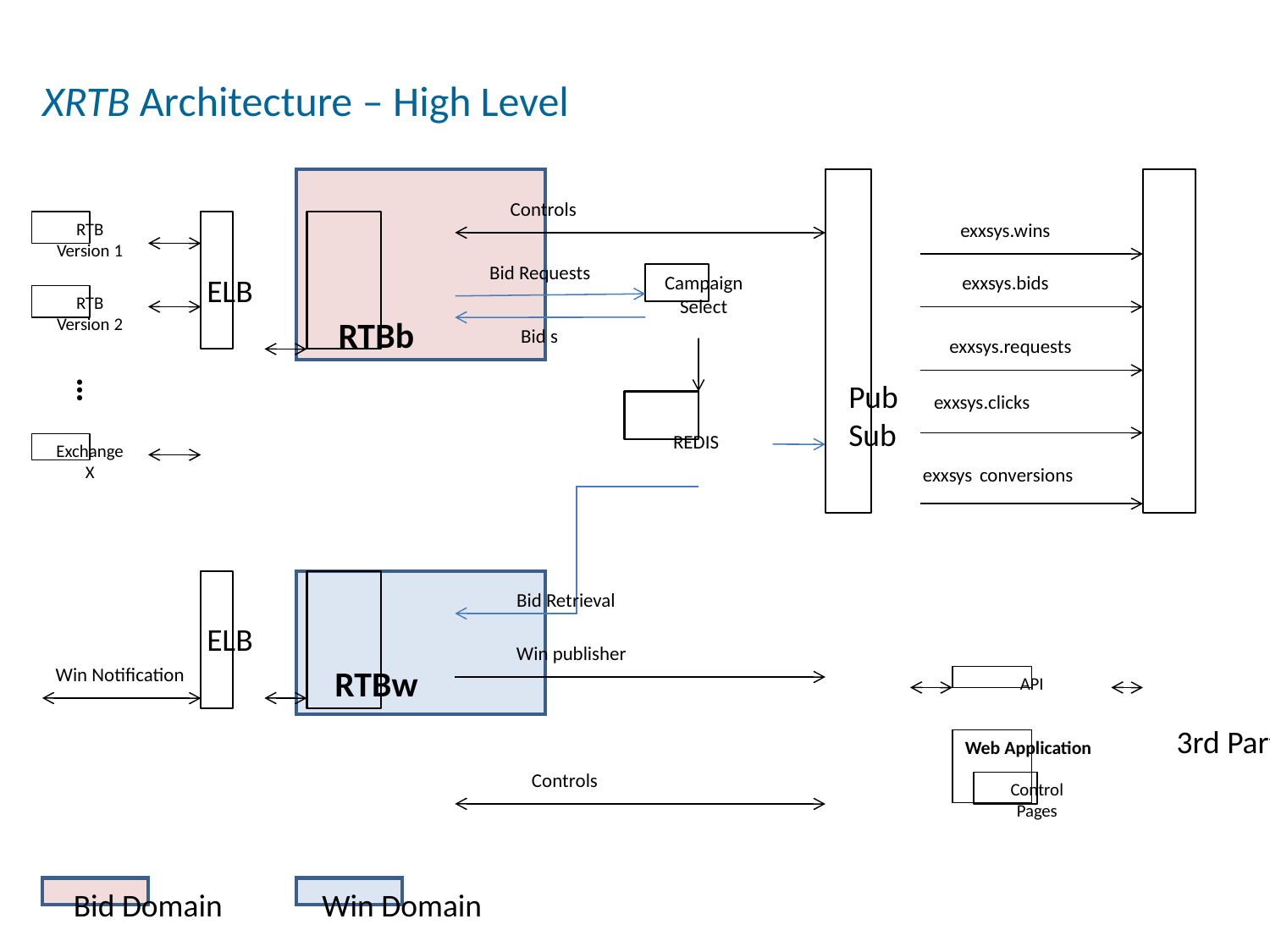

XRTB Architecture – High Level

Controls
RTB
Version 1

exxsys.wins

Bid Requests

ELB

Campaign
Select
exxsys.bids
RTB
Version 2

RTBb

Bid s
3rd Party Adaptors (Control & DB)
exxsys.requests

…
Pub
Sub

exxsys.clicks

REDIS

Exchange
X

exxsys conversions

Bid Retrieval
ELB
Win publisher
Win Notification
RTBw
API

Web Application

Controls
Control
Pages

Bid Domain
Win Domain